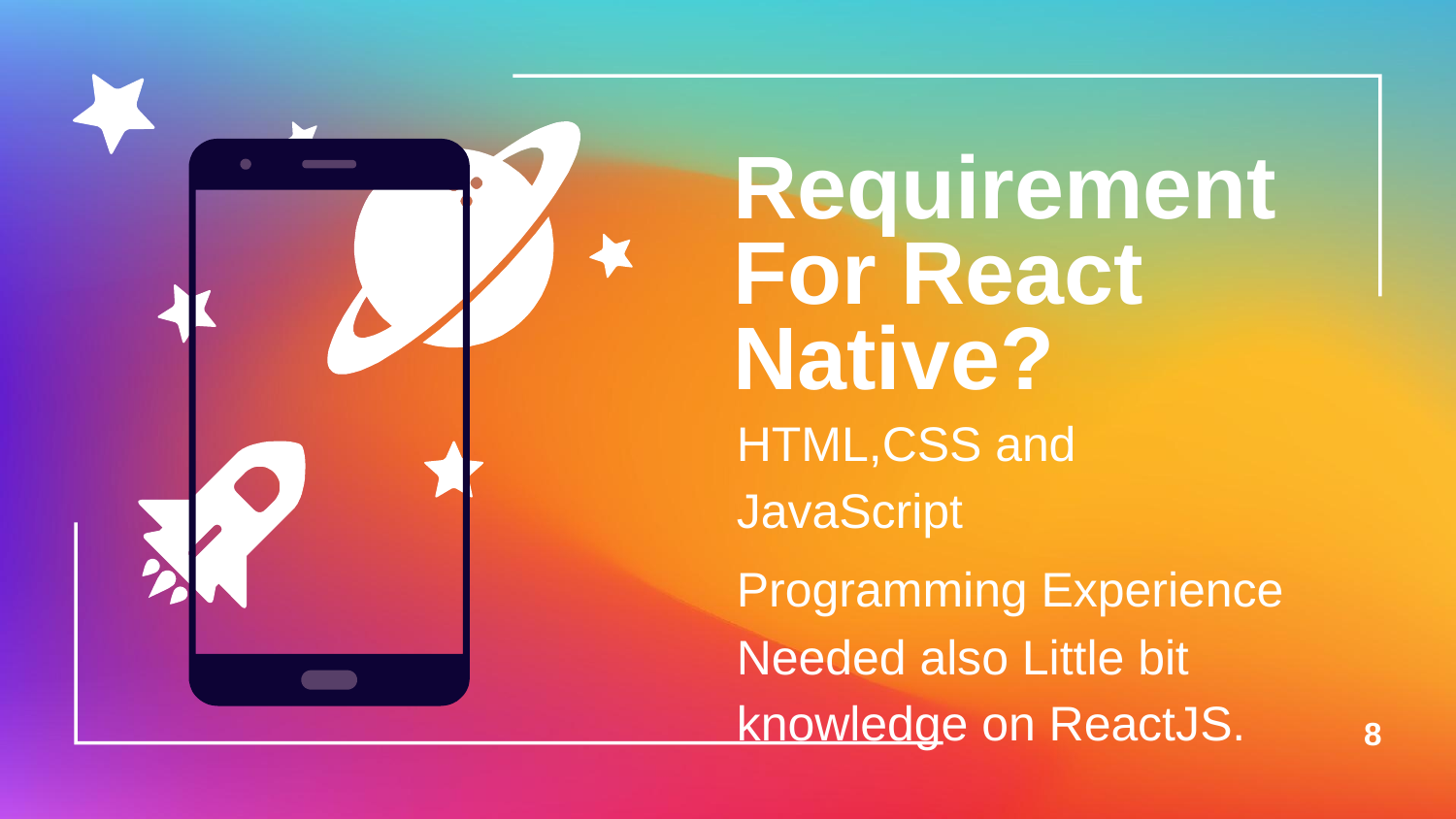

Requirement For React Native?

HTML,CSS and JavaScript
Programming Experience Needed also Little bit knowledge on ReactJS.

8